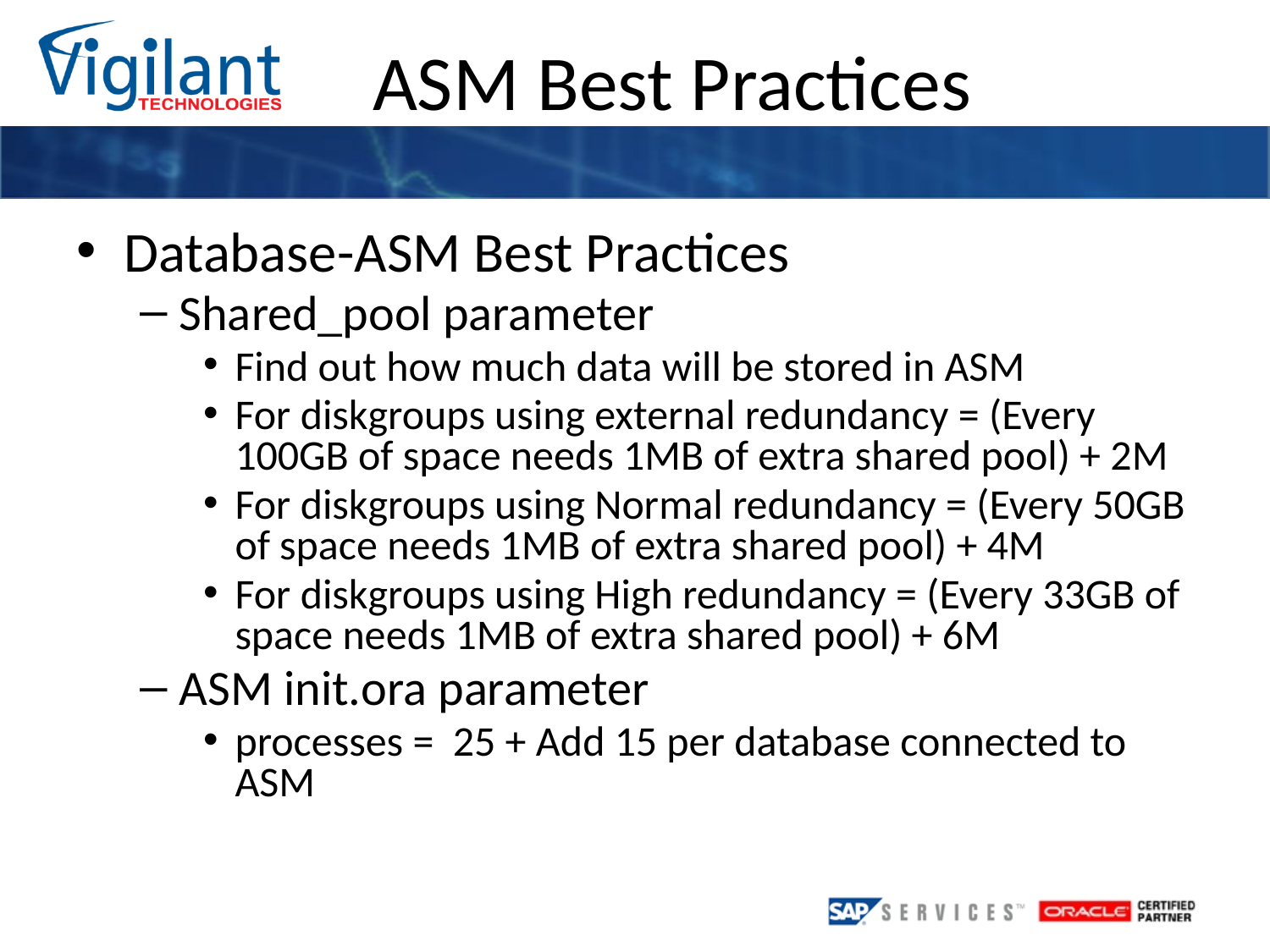

Database-ASM Best Practices
Shared_pool parameter
Find out how much data will be stored in ASM
For diskgroups using external redundancy = (Every 100GB of space needs 1MB of extra shared pool) + 2M
For diskgroups using Normal redundancy = (Every 50GB of space needs 1MB of extra shared pool) + 4M
For diskgroups using High redundancy = (Every 33GB of space needs 1MB of extra shared pool) + 6M
ASM init.ora parameter
processes =  25 + Add 15 per database connected to ASM

ASM Best Practices